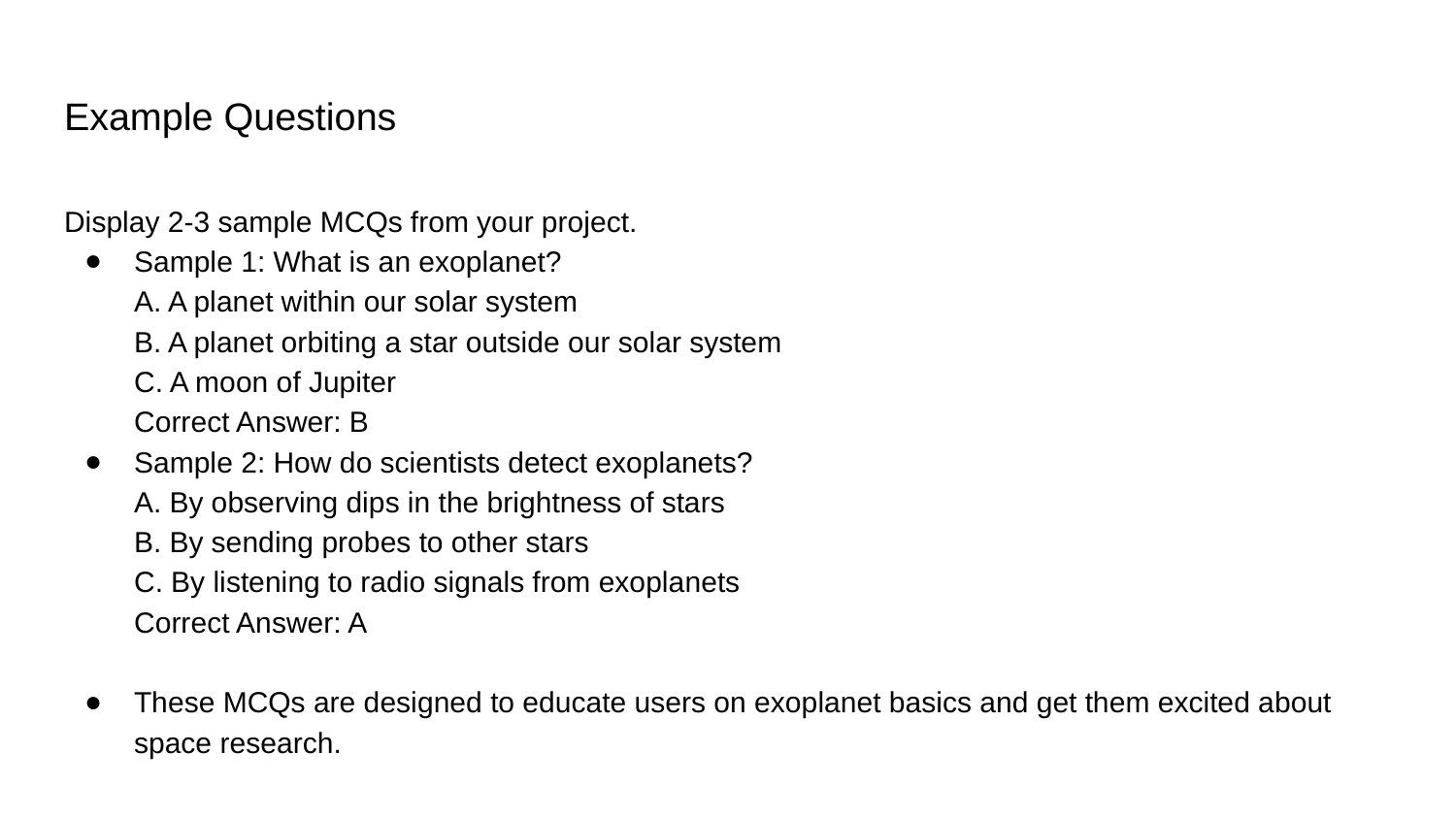

# Example Questions

Display 2-3 sample MCQs from your project.
Sample 1: What is an exoplanet?
A. A planet within our solar system
B. A planet orbiting a star outside our solar system
C. A moon of Jupiter
Correct Answer: B
Sample 2: How do scientists detect exoplanets?
A. By observing dips in the brightness of stars
B. By sending probes to other stars
C. By listening to radio signals from exoplanets
Correct Answer: A

These MCQs are designed to educate users on exoplanet basics and get them excited about space research.